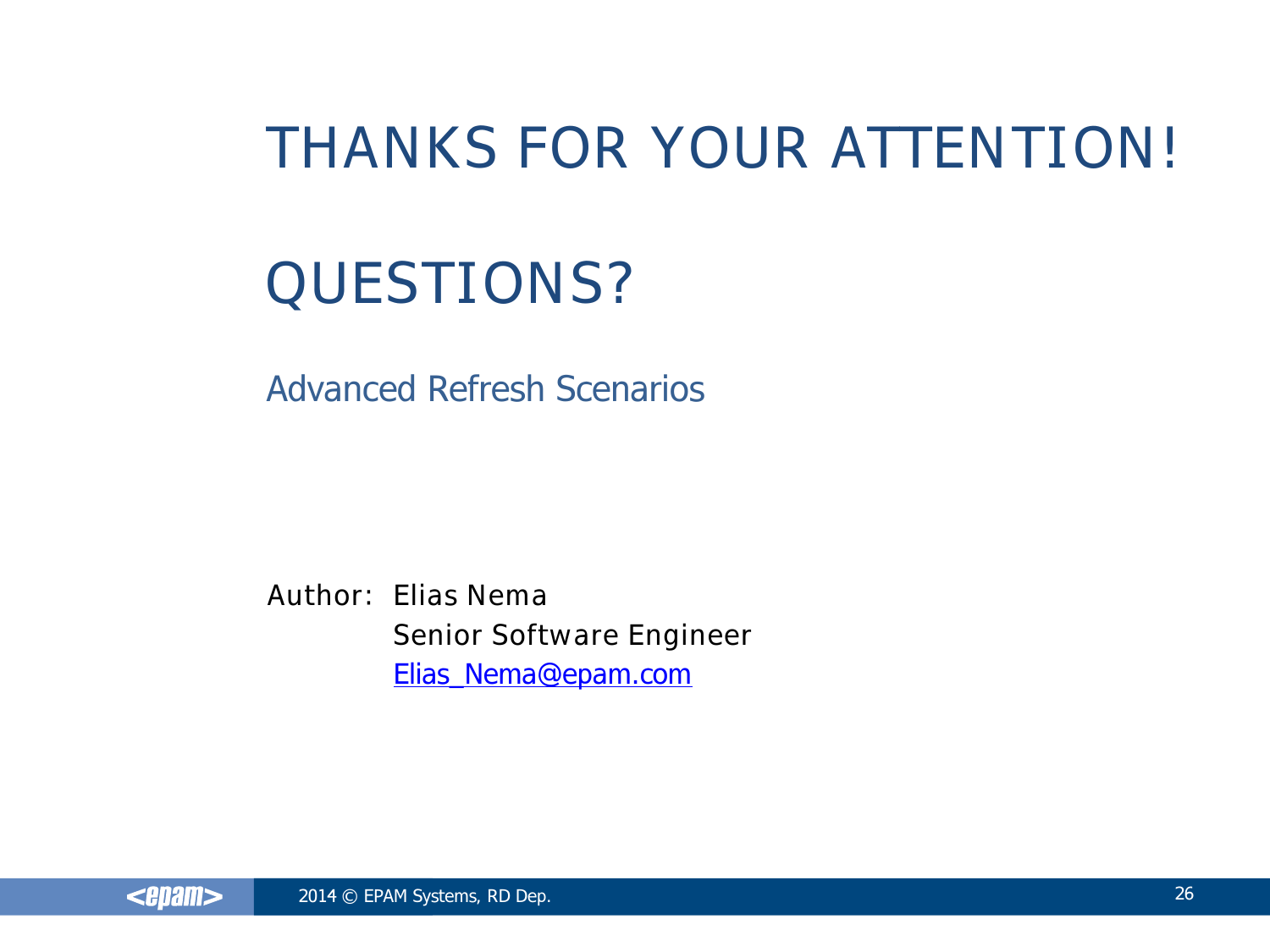

Advanced Refresh Scenarios
Elias Nema
Senior Software Engineer
Elias_Nema@epam.com
26
2014 © EPAM Systems, RD Dep.